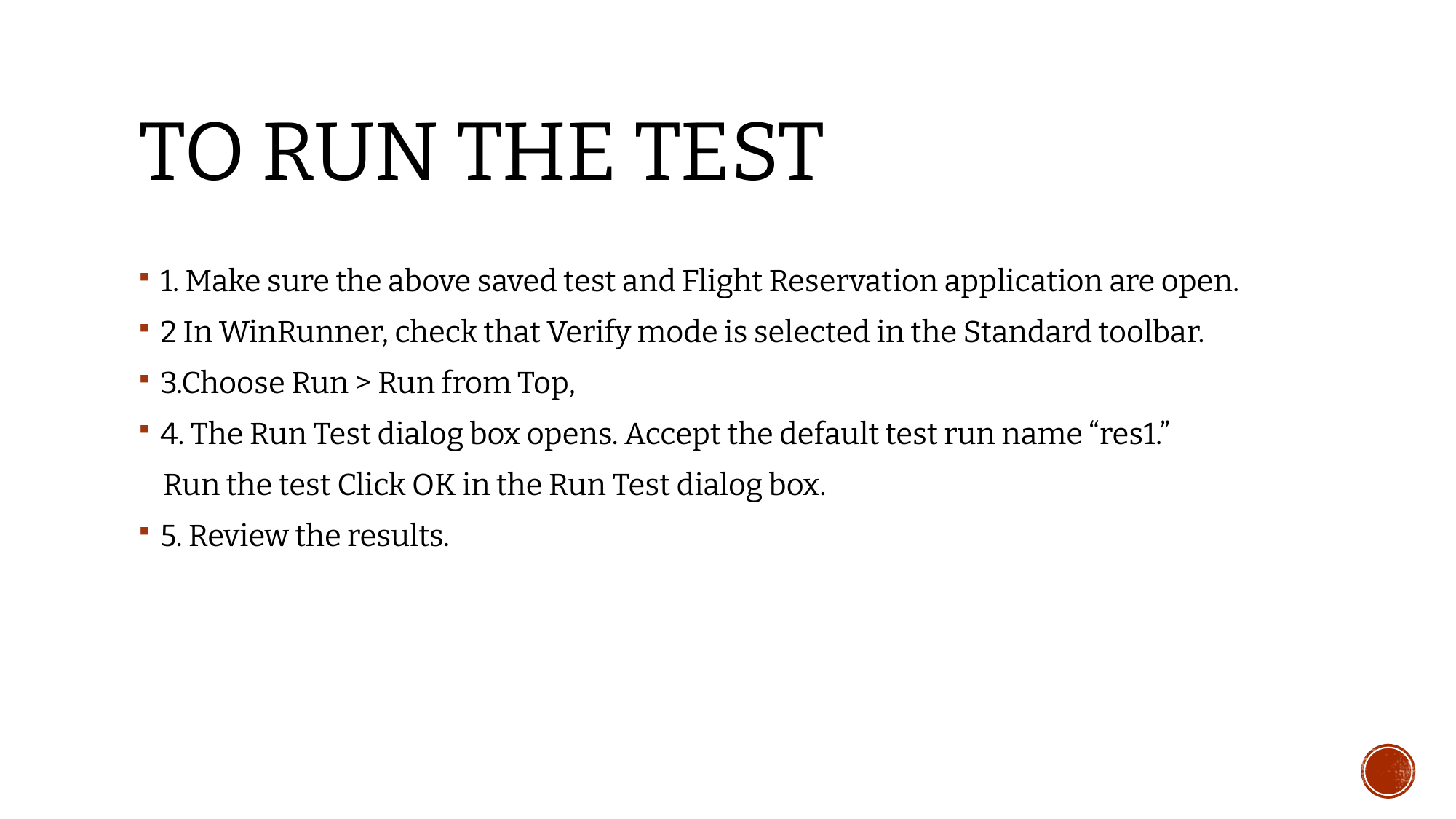

# To Run the Test
1. Make sure the above saved test and Flight Reservation application are open.
2 In WinRunner, check that Verify mode is selected in the Standard toolbar.
3.Choose Run > Run from Top,
4. The Run Test dialog box opens. Accept the default test run name “res1.”
    Run the test Click OK in the Run Test dialog box.
5. Review the results.